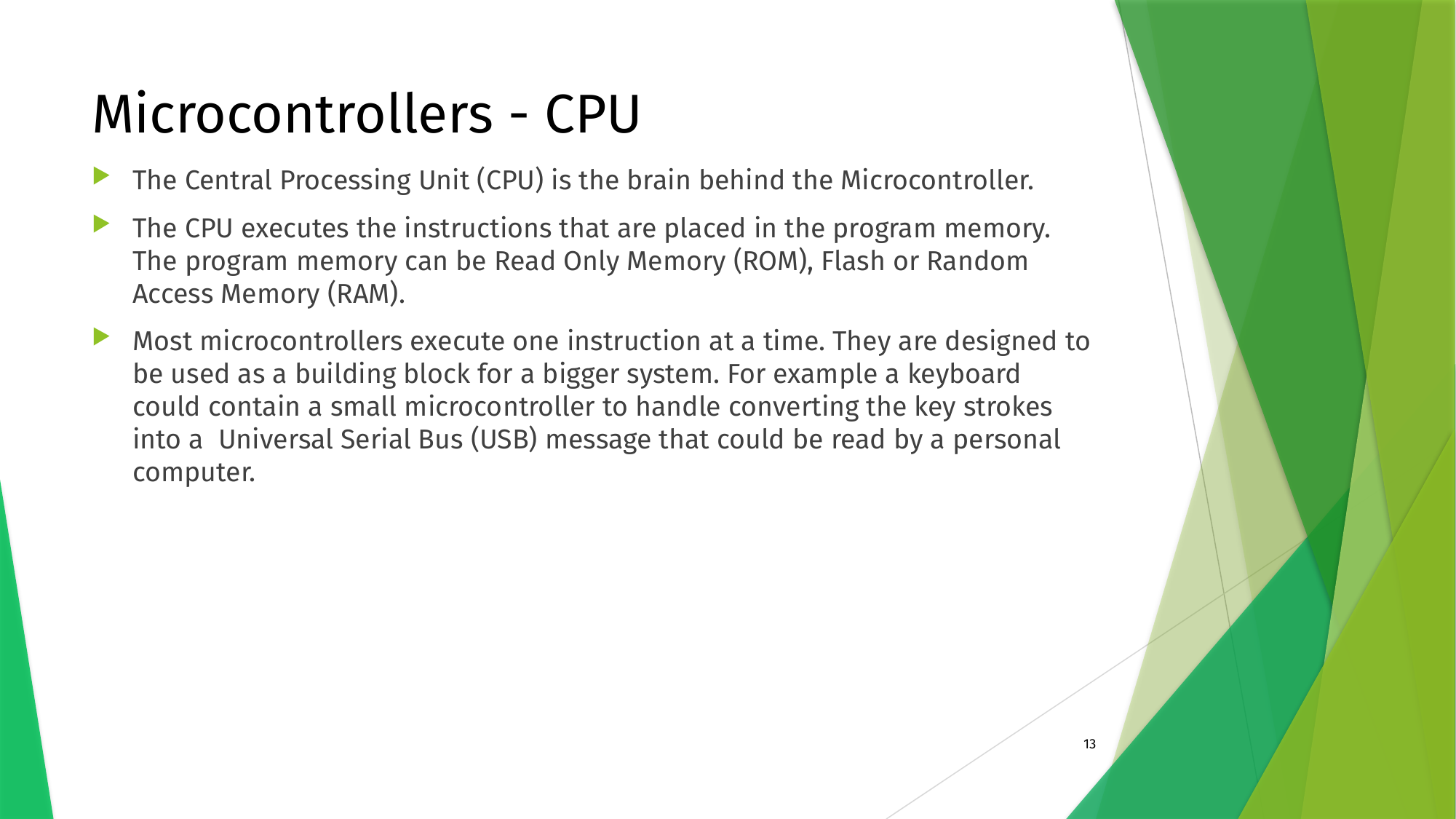

# Microcontrollers - CPU
The Central Processing Unit (CPU) is the brain behind the Microcontroller.
The CPU executes the instructions that are placed in the program memory. The program memory can be Read Only Memory (ROM), Flash or Random Access Memory (RAM).
Most microcontrollers execute one instruction at a time. They are designed to be used as a building block for a bigger system. For example a keyboard could contain a small microcontroller to handle converting the key strokes into a  Universal Serial Bus (USB) message that could be read by a personal computer.
13